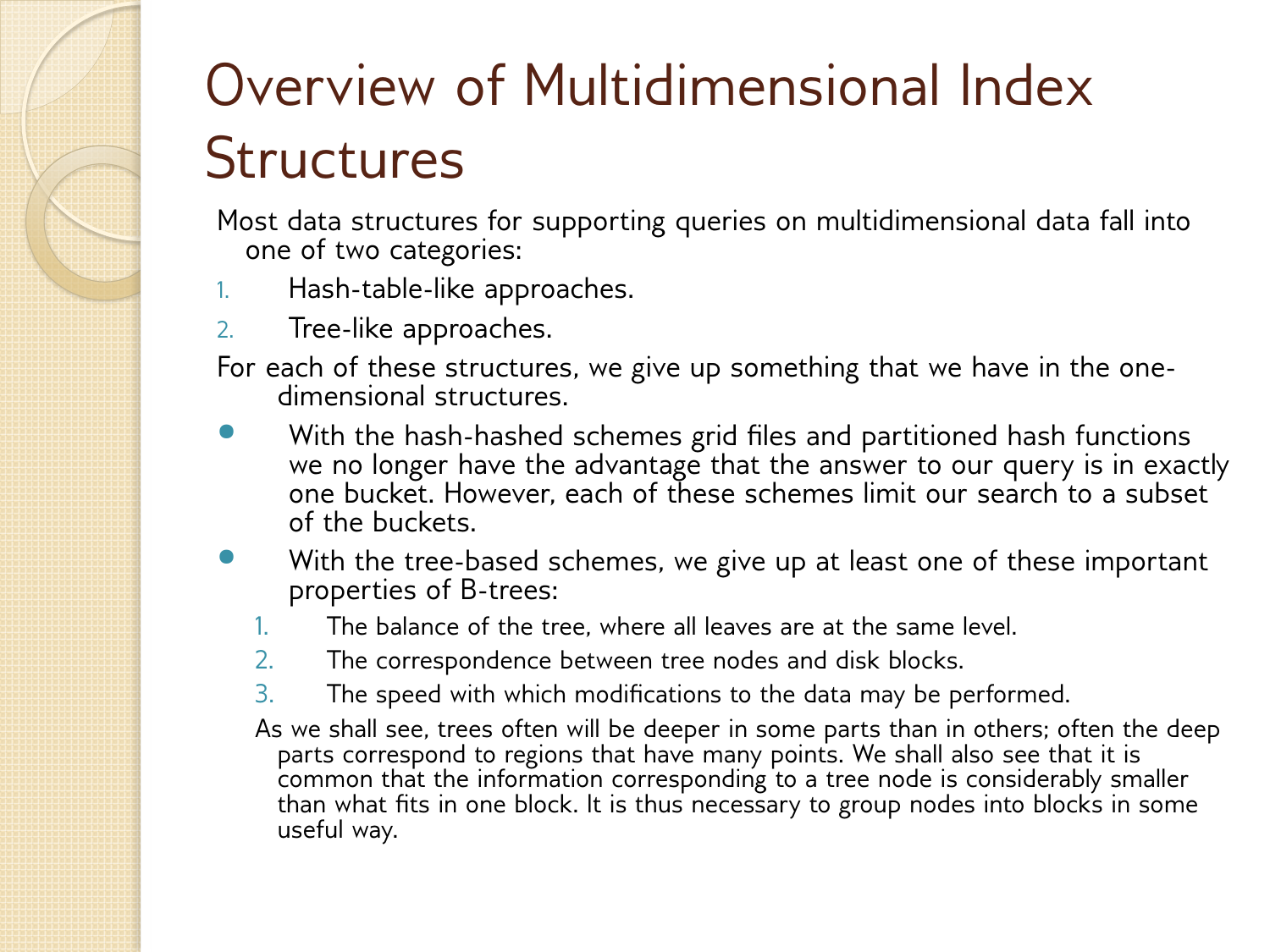

# Overview of Multidimensional Index Structures
Most data structures for supporting queries on multidimensional data fall into one of two categories:
Hash-table-like approaches.
Tree-like approaches.
For each of these structures, we give up something that we have in the one-dimensional structures.
With the hash-hashed schemes grid files and partitioned hash functions we no longer have the advantage that the answer to our query is in exactly one bucket. However, each of these schemes limit our search to a subset of the buckets.
With the tree-based schemes, we give up at least one of these important properties of B-trees:
The balance of the tree, where all leaves are at the same level.
The correspondence between tree nodes and disk blocks.
The speed with which modifications to the data may be performed.
As we shall see, trees often will be deeper in some parts than in others; often the deep parts correspond to regions that have many points. We shall also see that it is common that the information corresponding to a tree node is considerably smaller than what fits in one block. It is thus necessary to group nodes into blocks in some useful way.